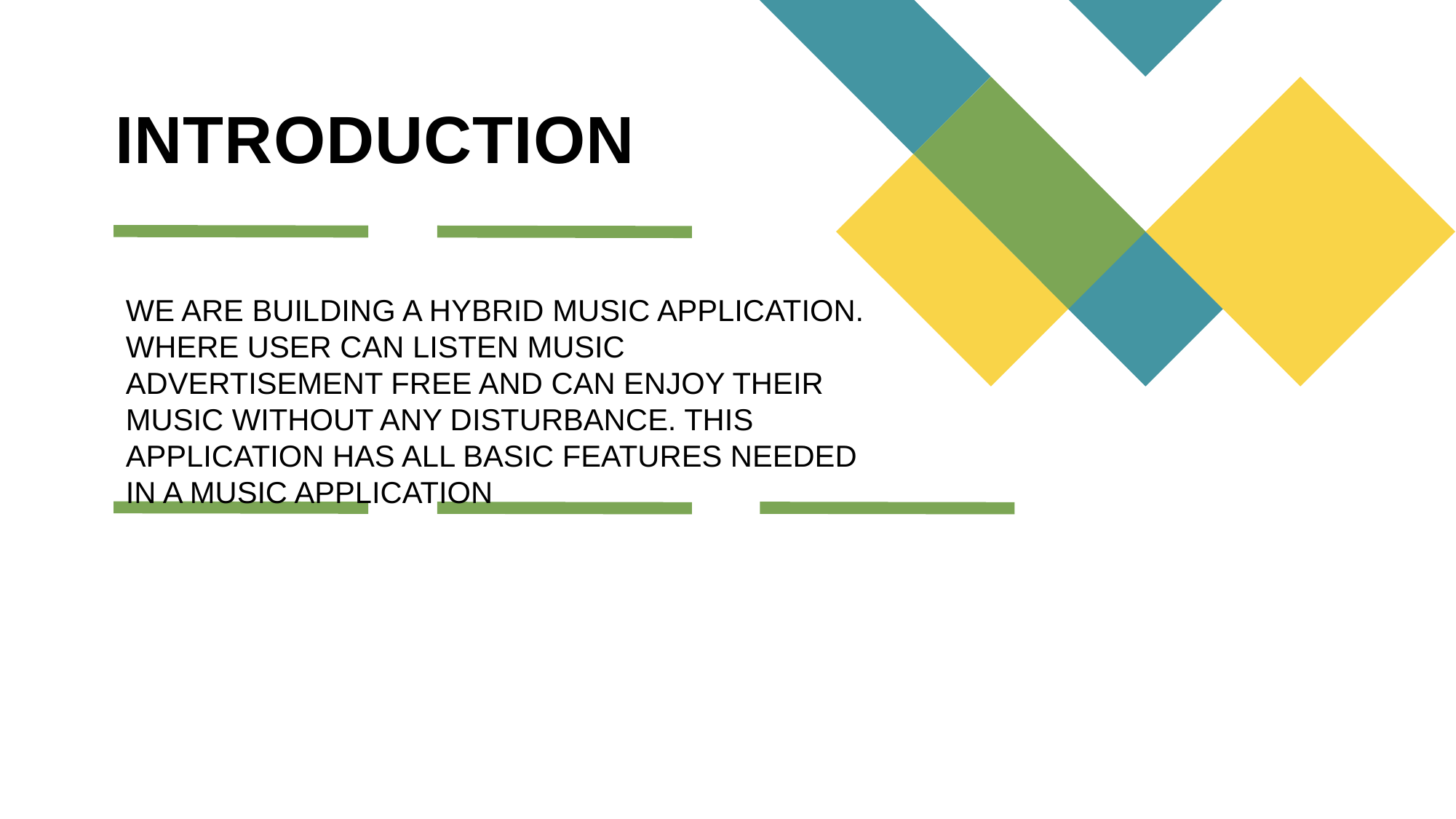

# INTRODUCTION
WE ARE BUILDING A HYBRID MUSIC APPLICATION. WHERE USER CAN LISTEN MUSIC ADVERTISEMENT FREE AND CAN ENJOY THEIR MUSIC WITHOUT ANY DISTURBANCE. THIS APPLICATION HAS ALL BASIC FEATURES NEEDED IN A MUSIC APPLICATION